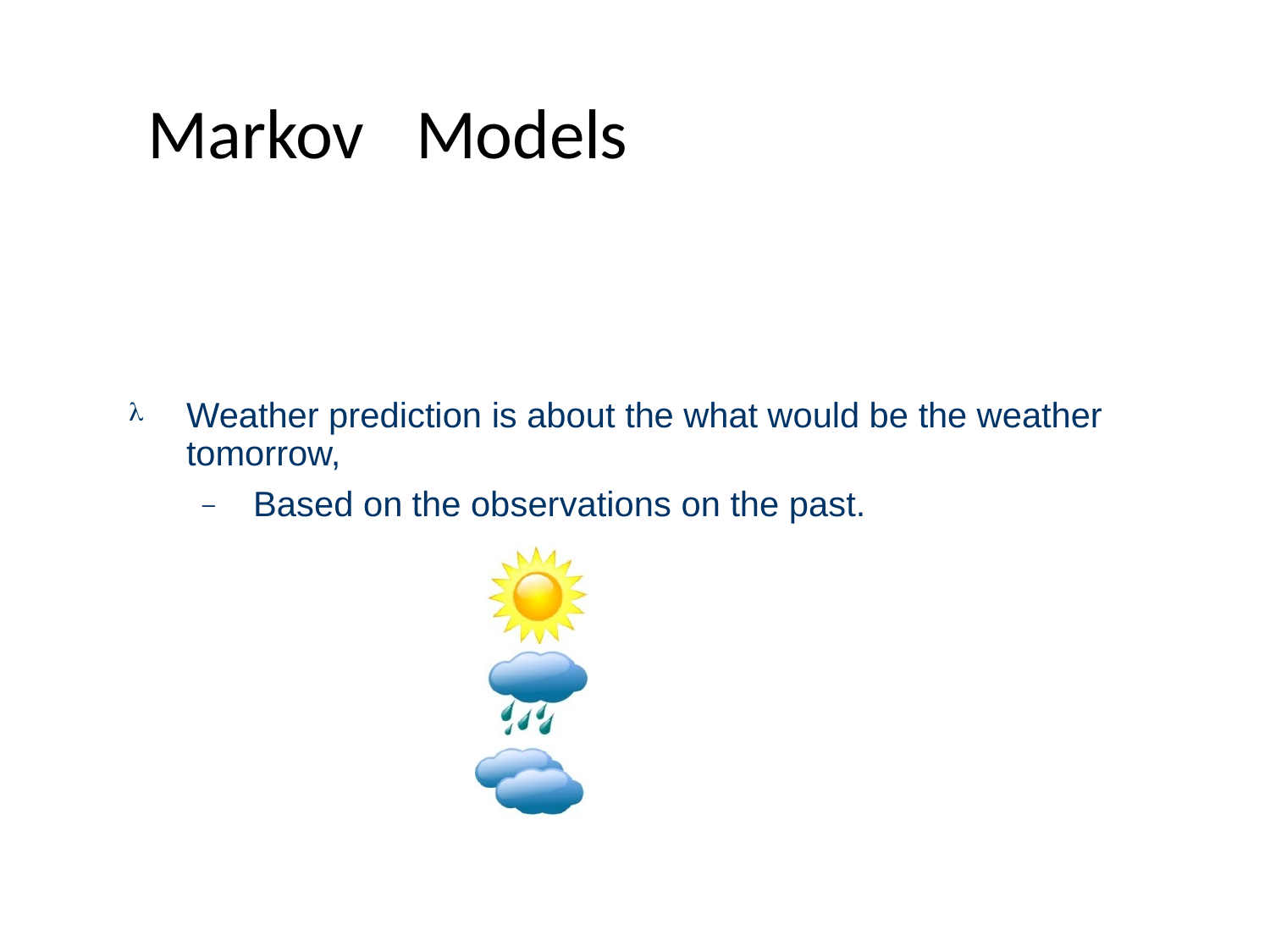

# Markov	Models
Weather prediction is about the what would be the weather  tomorrow,
–	Based on the observations on the past.
λ